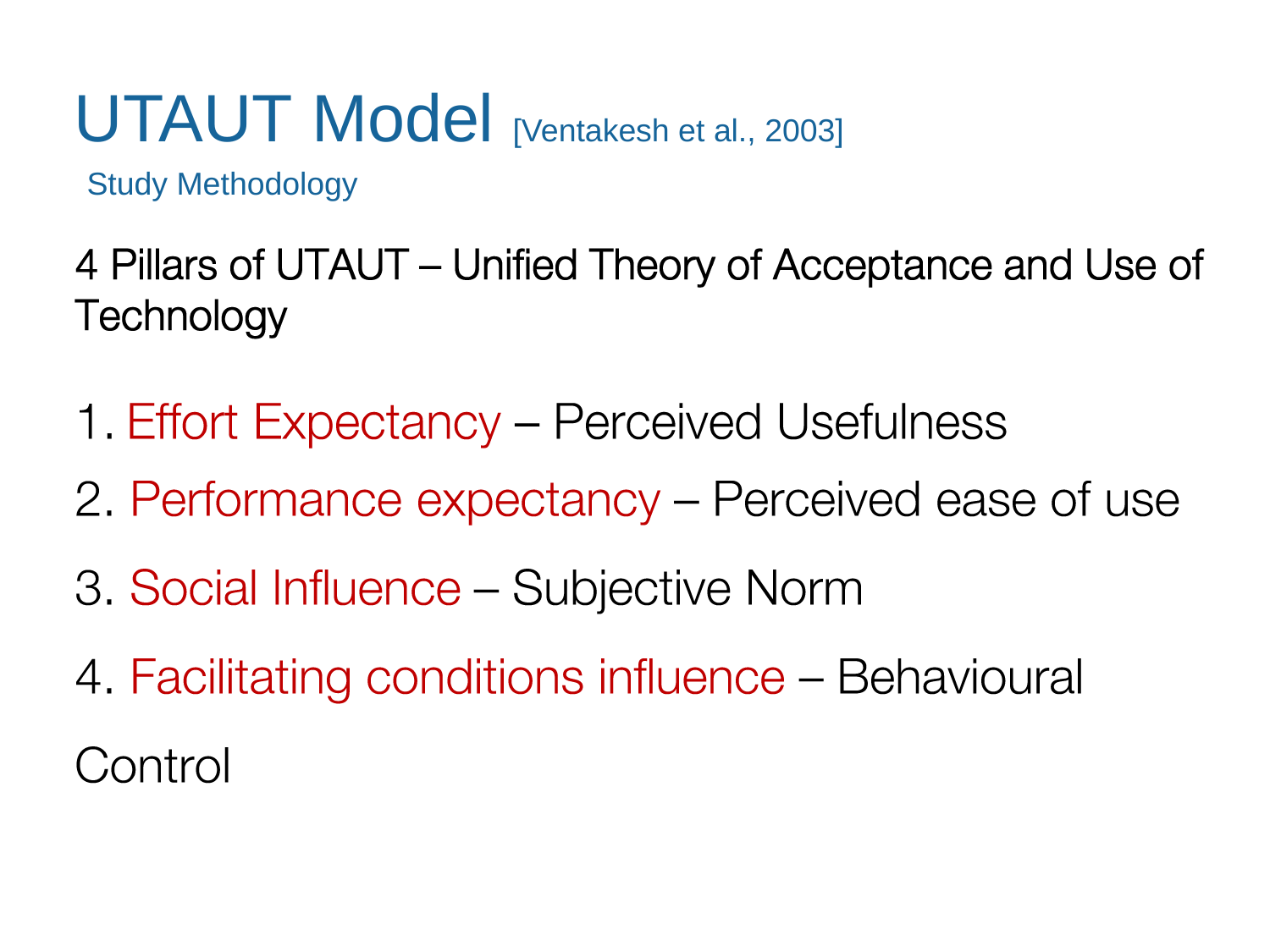

# UTAUT Model [Ventakesh et al., 2003]
Study Methodology